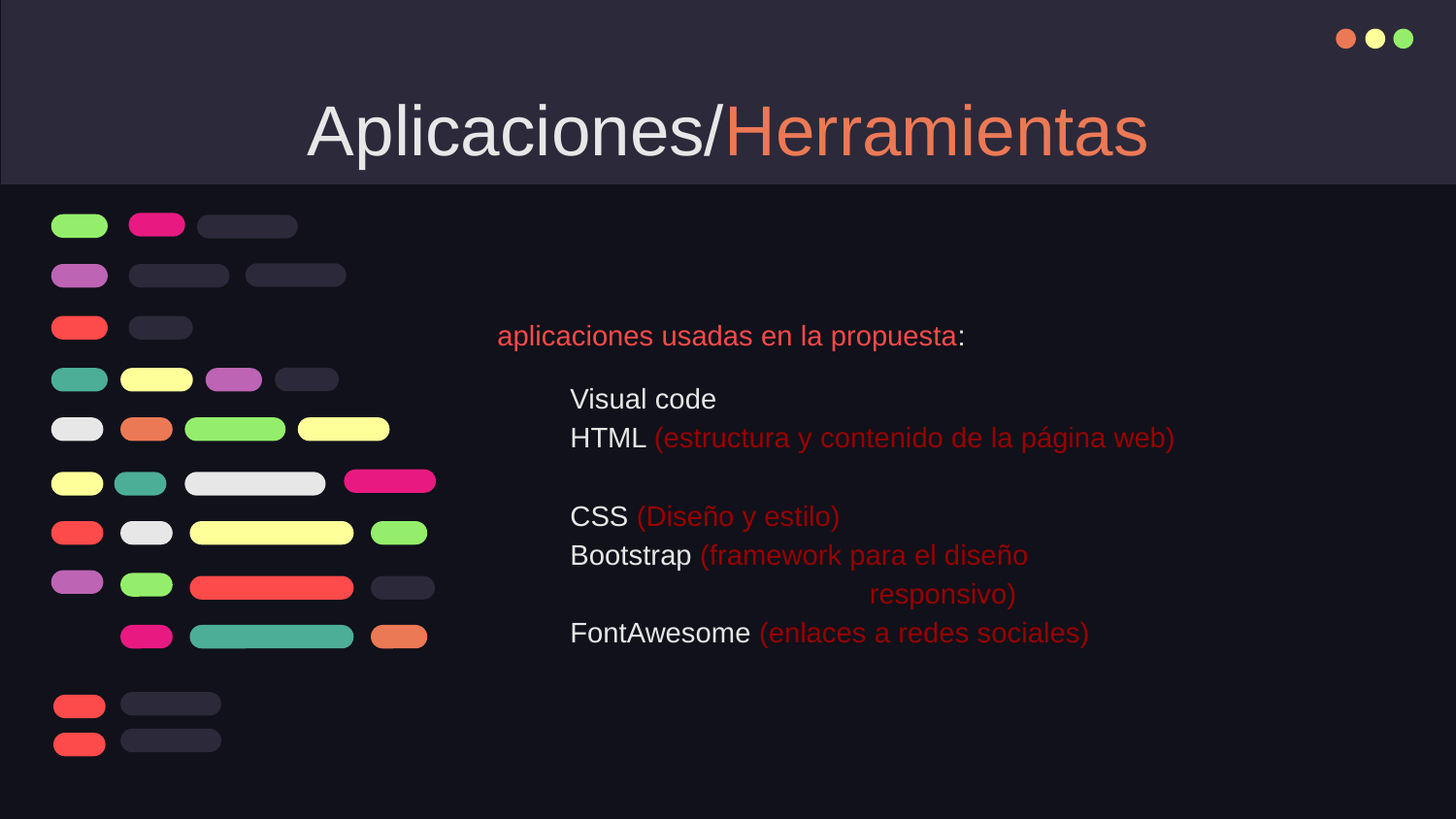

# Aplicaciones/Herramientas

aplicaciones usadas en la propuesta:
Visual code
HTML (estructura y contenido de la página web)
CSS (Diseño y estilo)
Bootstrap (framework para el diseño
 responsivo)
FontAwesome (enlaces a redes sociales)